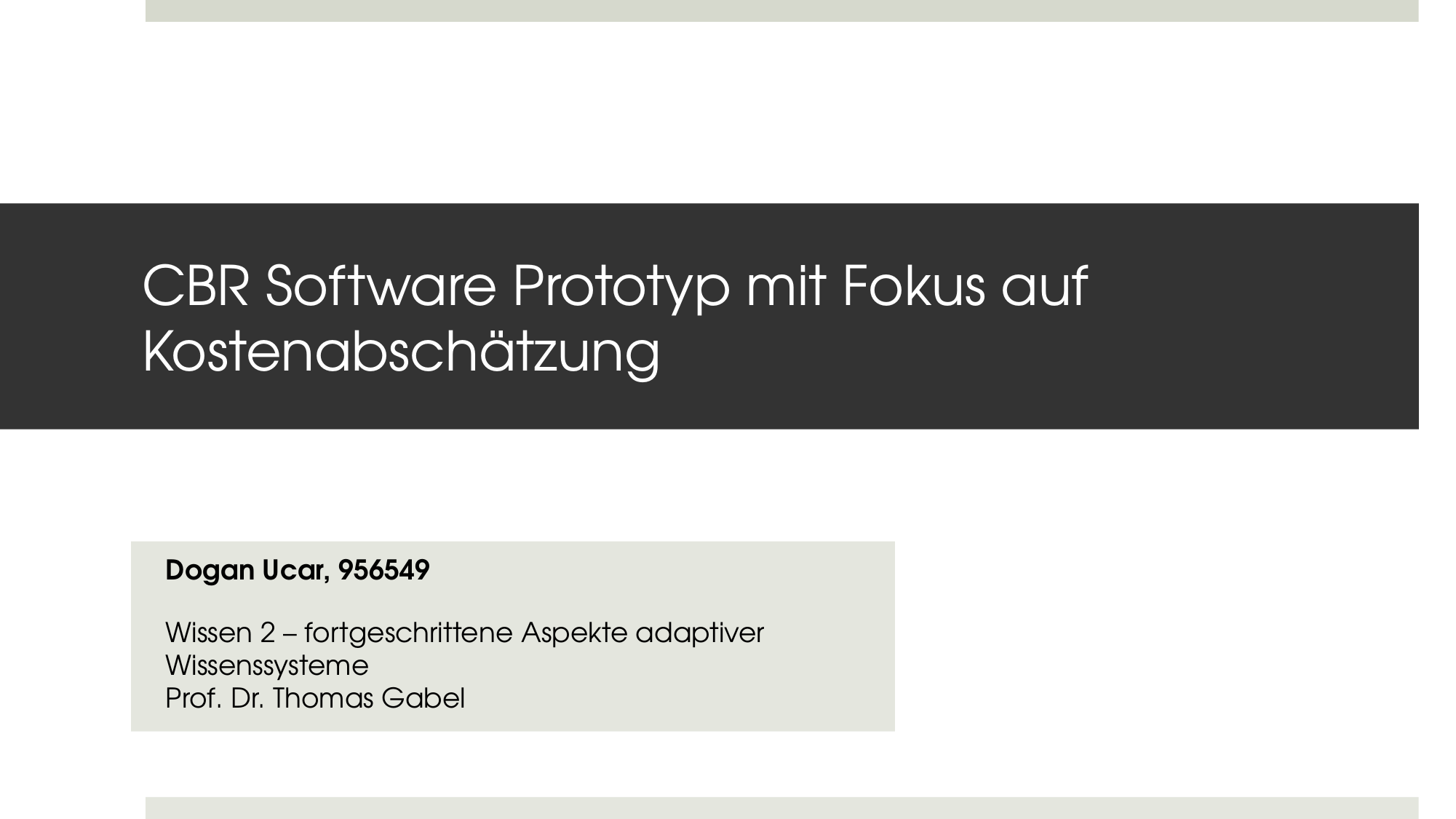

# CBR Software Prototyp mit Fokus auf Kostenabschätzung
Dogan Ucar, 956549
Wissen 2 – fortgeschrittene Aspekte adaptiver Wissenssysteme
Prof. Dr. Thomas Gabel